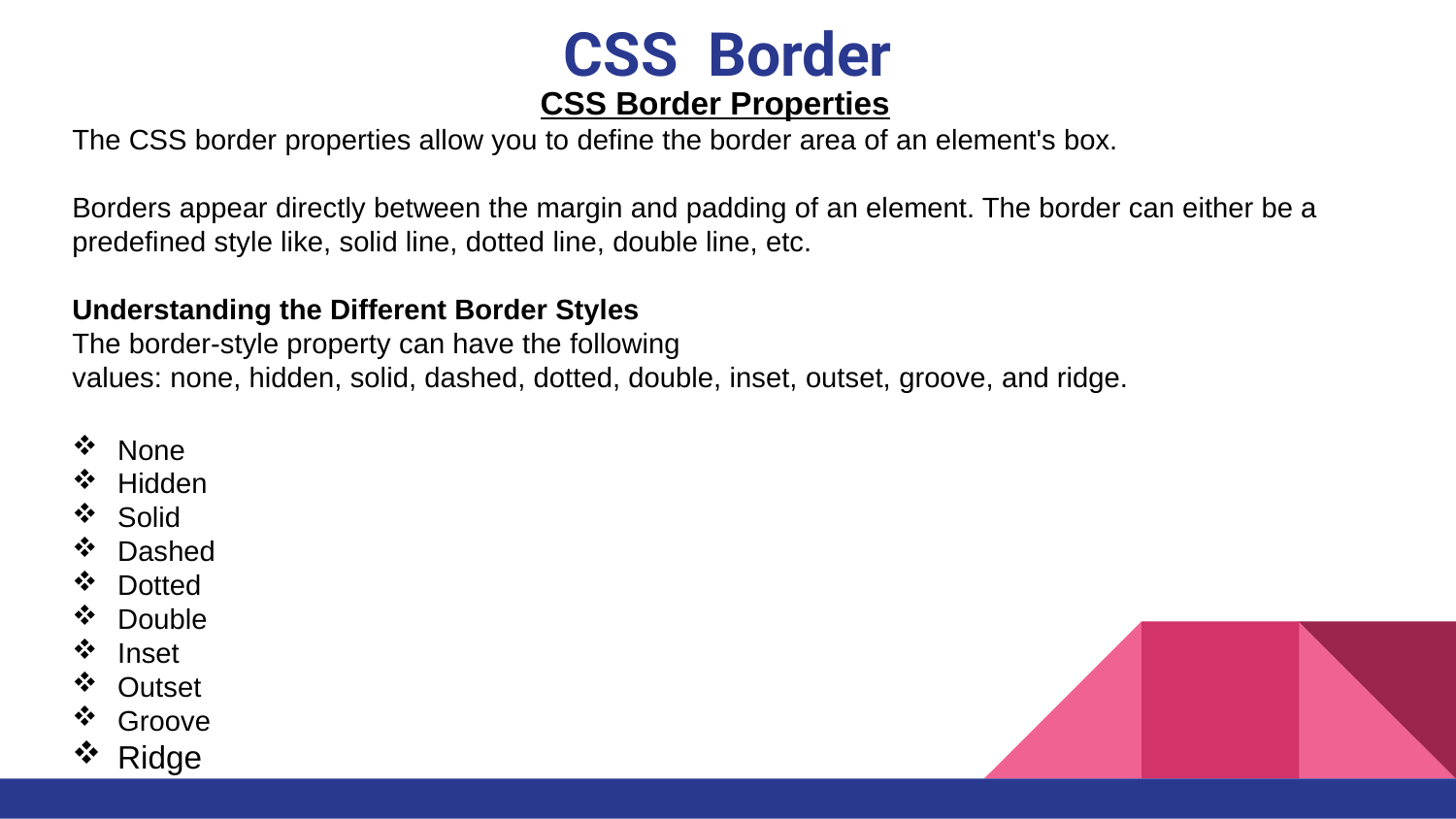

# CSS  Border
CSS Border Properties
The CSS border properties allow you to define the border area of an element's box.

Borders appear directly between the margin and padding of an element. The border can either be a predefined style like, solid line, dotted line, double line, etc.

Understanding the Different Border Styles
The border-style property can have the following values: none, hidden, solid, dashed, dotted, double, inset, outset, groove, and ridge.

None
Hidden
Solid
Dashed
Dotted
Double
Inset
Outset
Groove
Ridge